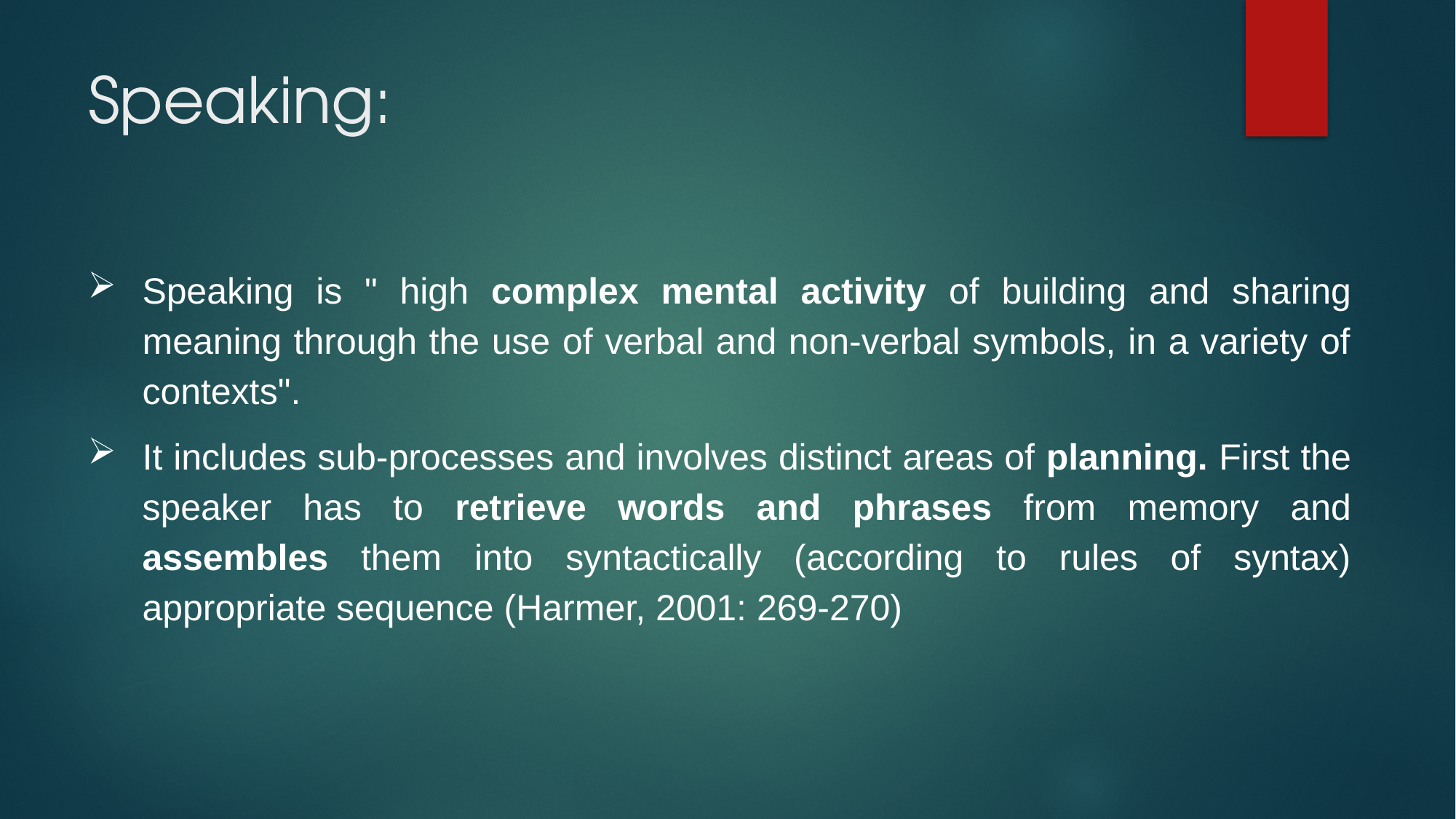

# Speaking:
Speaking is " high complex mental activity of building and sharing meaning through the use of verbal and non-verbal symbols, in a variety of contexts".
It includes sub-processes and involves distinct areas of planning. First the speaker has to retrieve words and phrases from memory and assembles them into syntactically (according to rules of syntax) appropriate sequence (Harmer, 2001: 269-270)